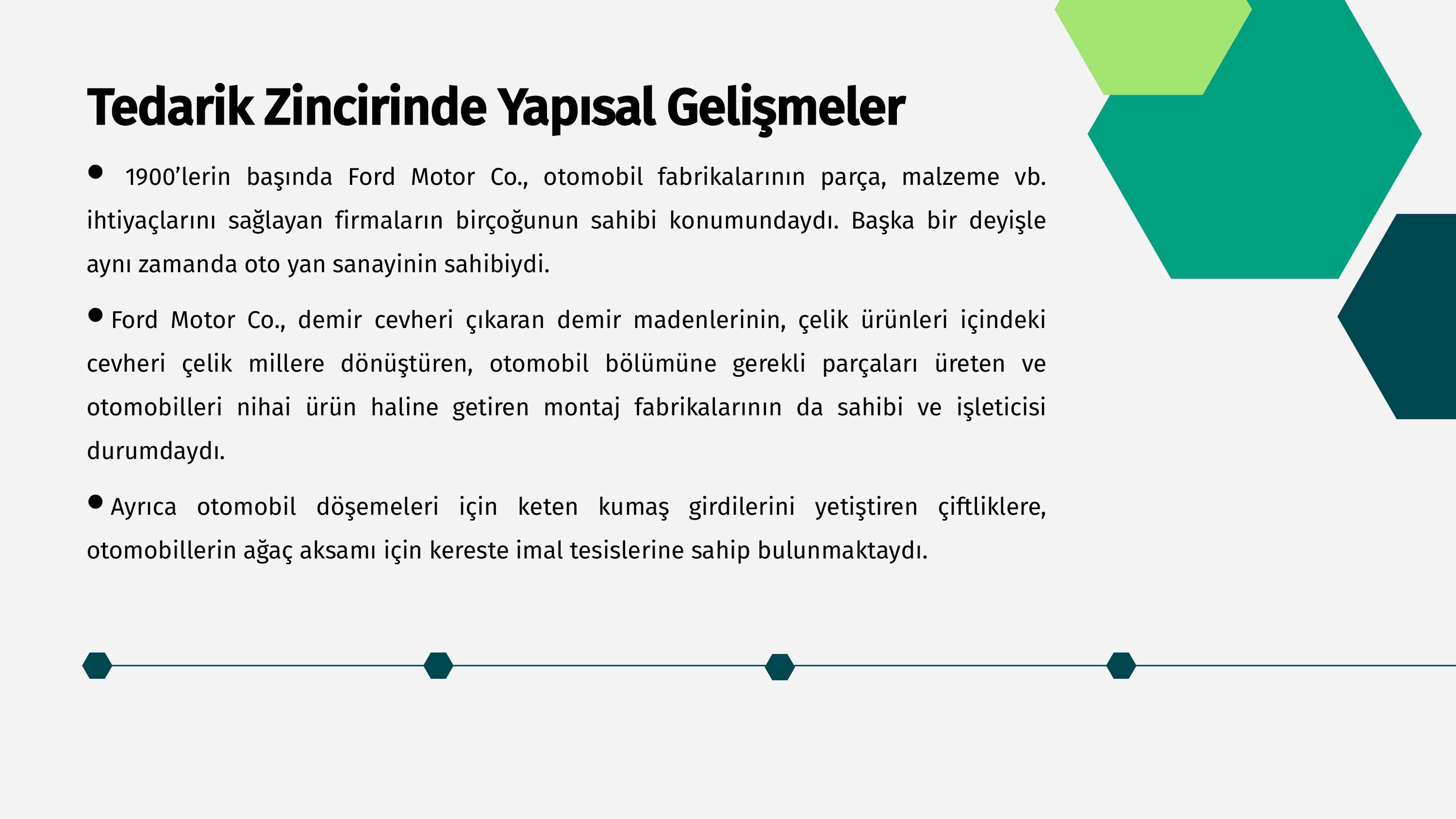

Tedarik Zincirinde Yapısal Gelişmeler
 1900’lerin başında Ford Motor Co., otomobil fabrikalarının parça, malzeme vb. ihtiyaçlarını sağlayan firmaların birçoğunun sahibi konumundaydı. Başka bir deyişle aynı zamanda oto yan sanayinin sahibiydi.
Ford Motor Co., demir cevheri çıkaran demir madenlerinin, çelik ürünleri içindeki cevheri çelik millere dönüştüren, otomobil bölümüne gerekli parçaları üreten ve otomobilleri nihai ürün haline getiren montaj fabrikalarının da sahibi ve işleticisi durumdaydı.
Ayrıca otomobil döşemeleri için keten kumaş girdilerini yetiştiren çiftliklere, otomobillerin ağaç aksamı için kereste imal tesislerine sahip bulunmaktaydı.